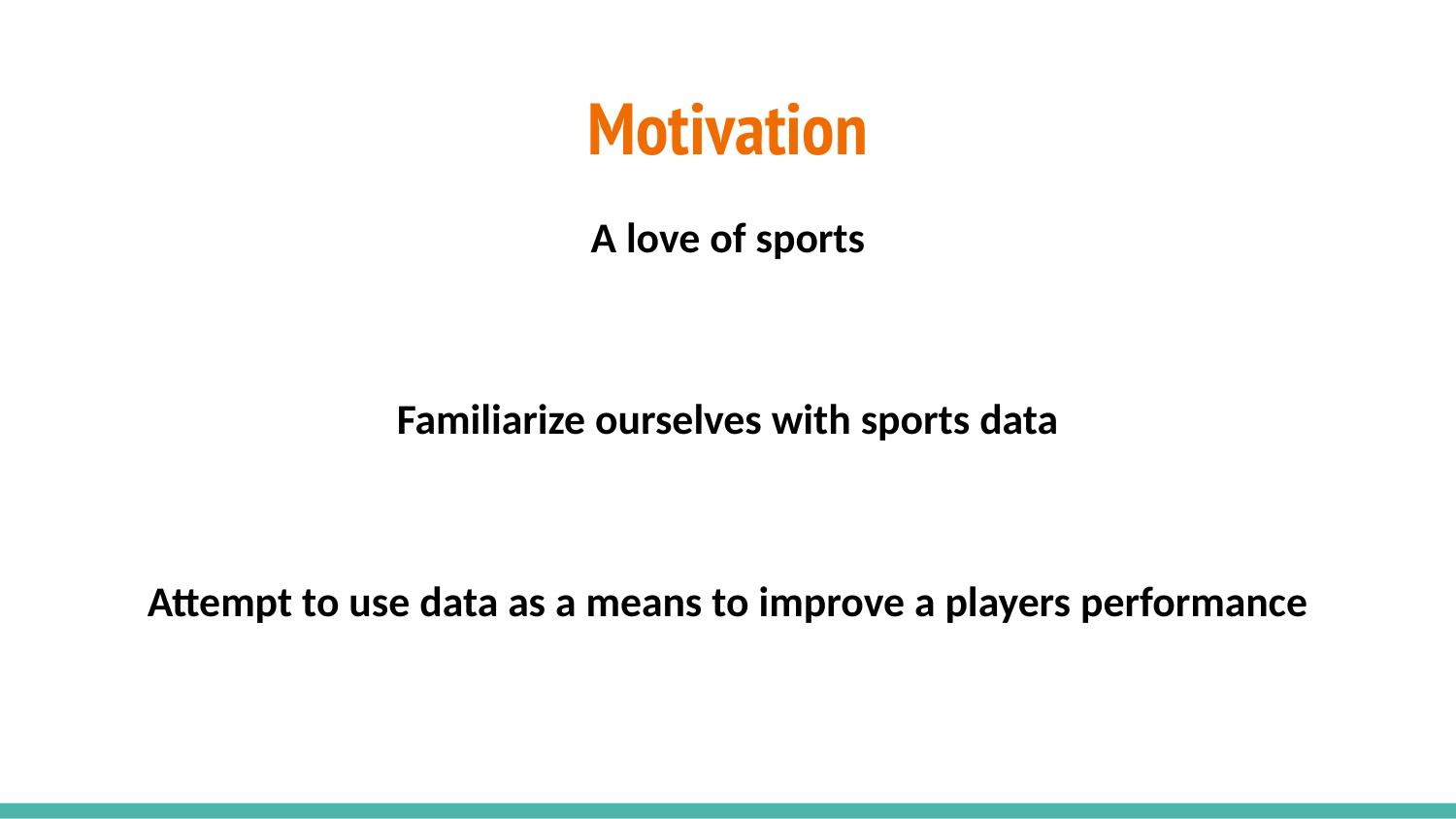

# Motivation
A love of sports

Familiarize ourselves with sports data

Attempt to use data as a means to improve a players performance